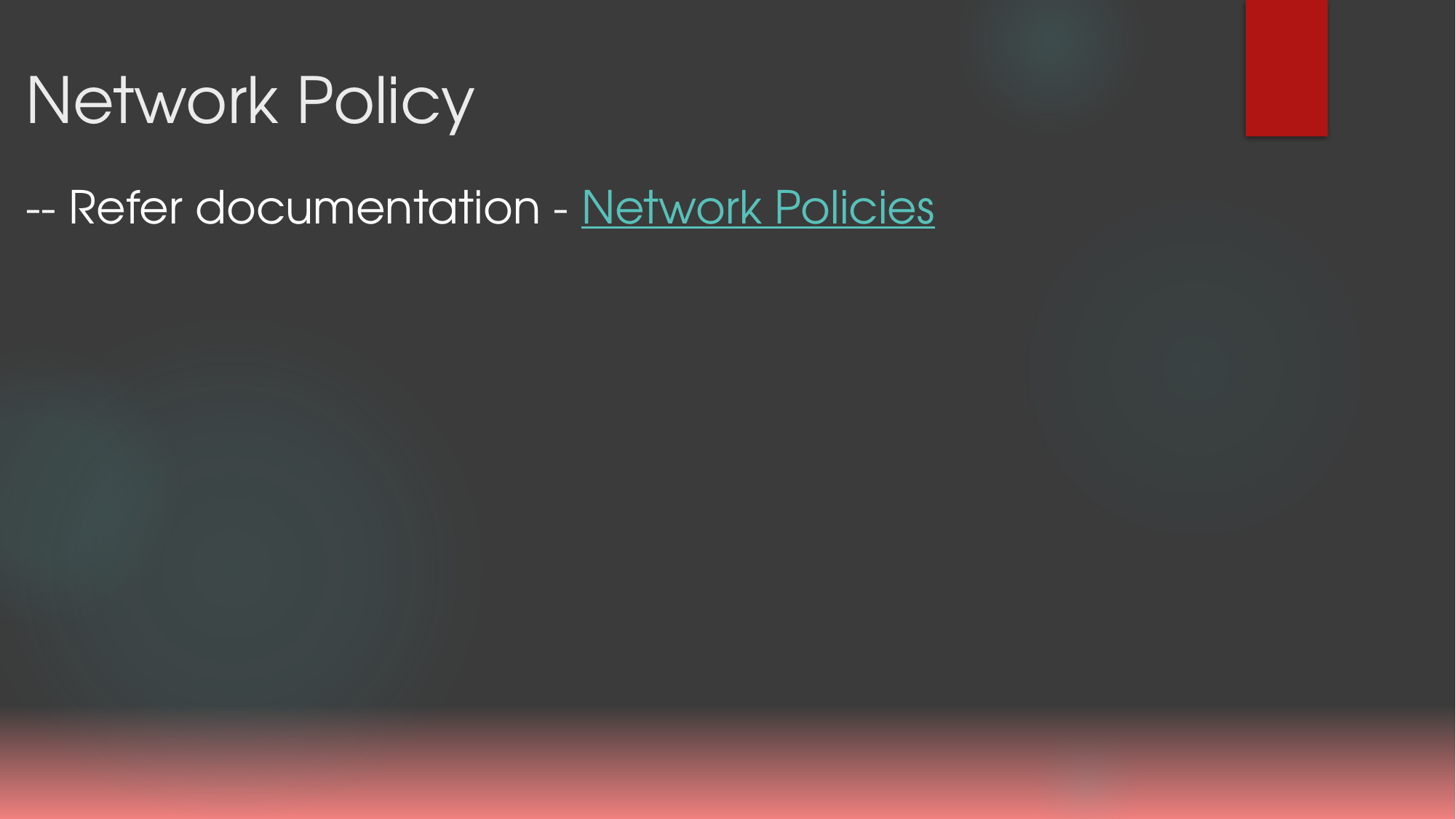

# Network Policy
-- Refer documentation - Network Policies